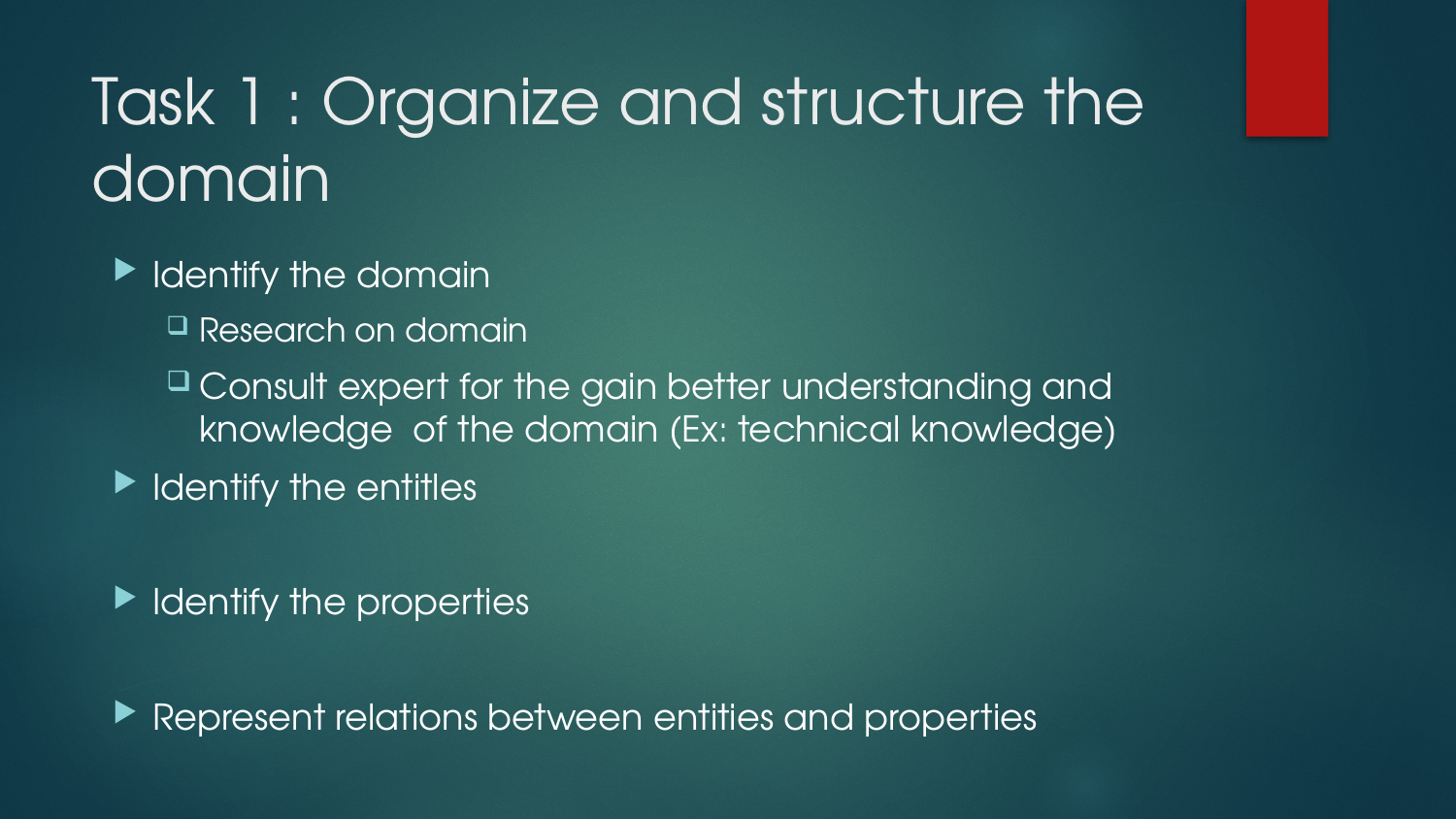

# Task 1 : Organize and structure the domain
Identify the domain
Research on domain
Consult expert for the gain better understanding and knowledge  of the domain (Ex: technical knowledge)
Identify the entitles

Identify the properties

Represent relations between entities and properties